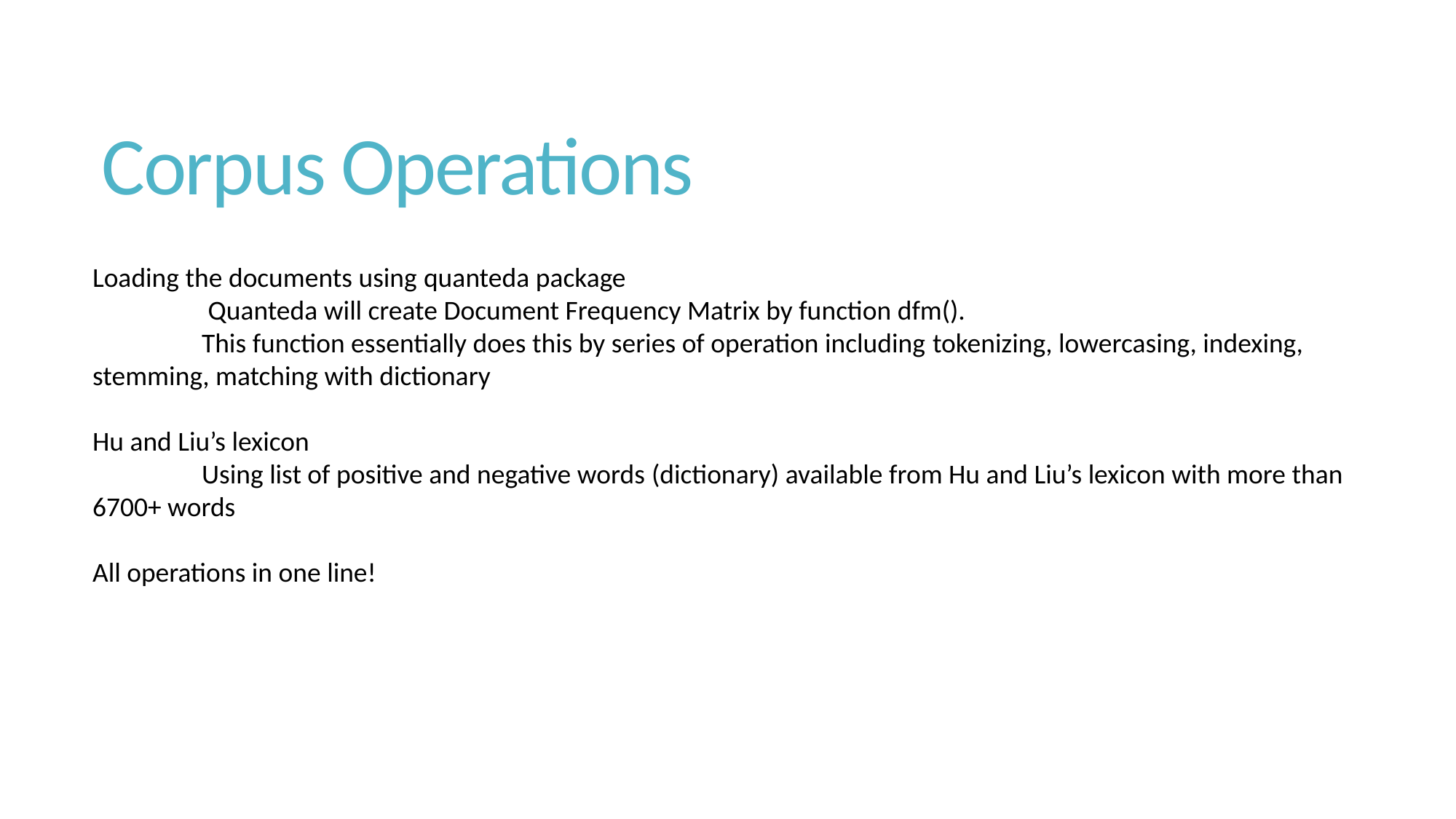

# Corpus Operations
Loading the documents using quanteda package
	 Quanteda will create Document Frequency Matrix by function dfm().
	This function essentially does this by series of operation including tokenizing, lowercasing, indexing, stemming, matching with dictionary

Hu and Liu’s lexicon
	Using list of positive and negative words (dictionary) available from Hu and Liu’s lexicon with more than 6700+ words

All operations in one line!